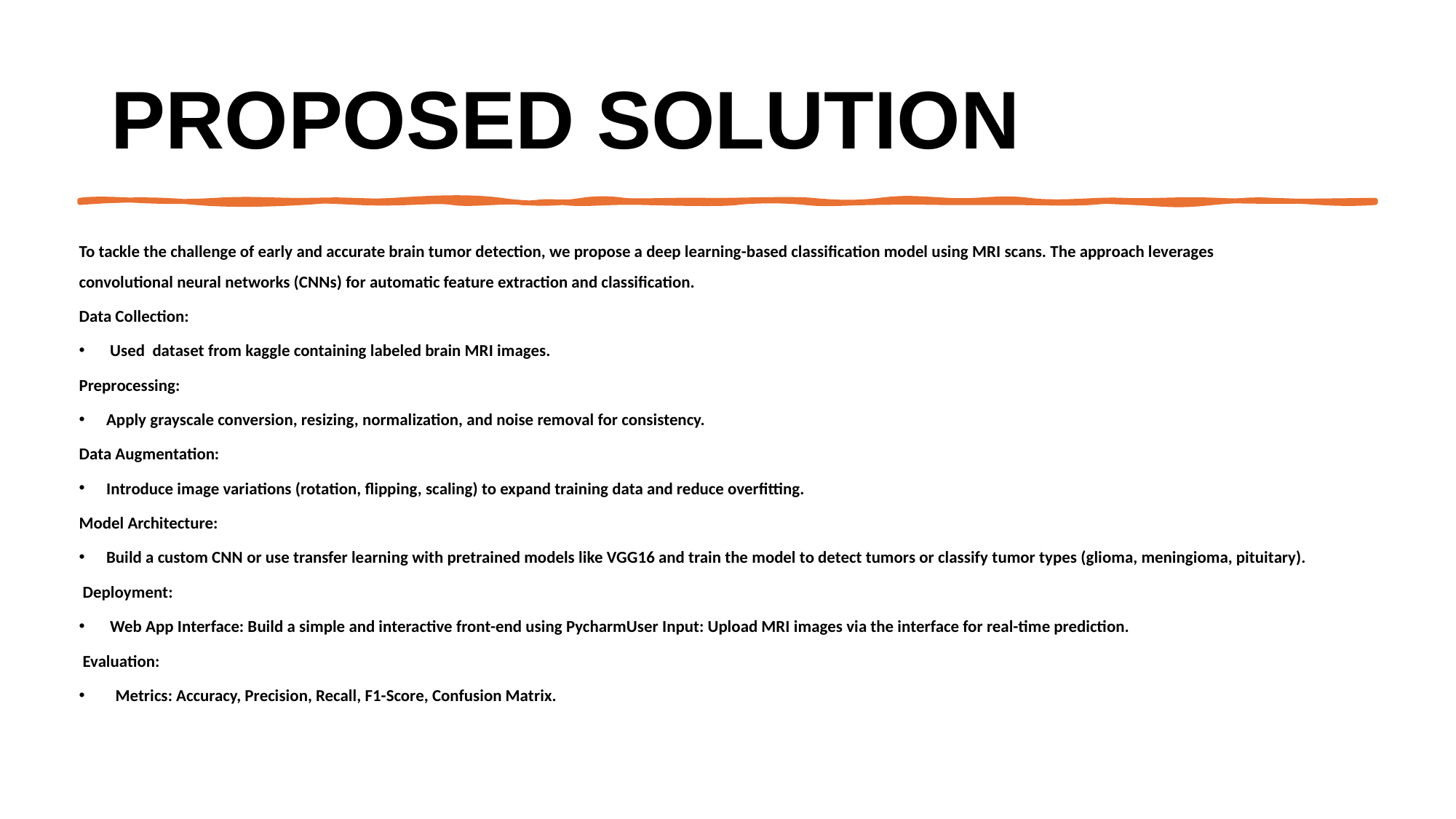

# Proposed Solution

To tackle the challenge of early and accurate brain tumor detection, we propose a deep learning-based classification model using MRI scans. The approach leverages convolutional neural networks (CNNs) for automatic feature extraction and classification.
Data Collection:
 Used  dataset from kaggle containing labeled brain MRI images.
Preprocessing:
Apply grayscale conversion, resizing, normalization, and noise removal for consistency.
Data Augmentation:
Introduce image variations (rotation, flipping, scaling) to expand training data and reduce overfitting.
Model Architecture:
Build a custom CNN or use transfer learning with pretrained models like VGG16 and train the model to detect tumors or classify tumor types (glioma, meningioma, pituitary).
 Deployment:
 Web App Interface: Build a simple and interactive front-end using PycharmUser Input: Upload MRI images via the interface for real-time prediction.
 Evaluation:
Metrics: Accuracy, Precision, Recall, F1-Score, Confusion Matrix.